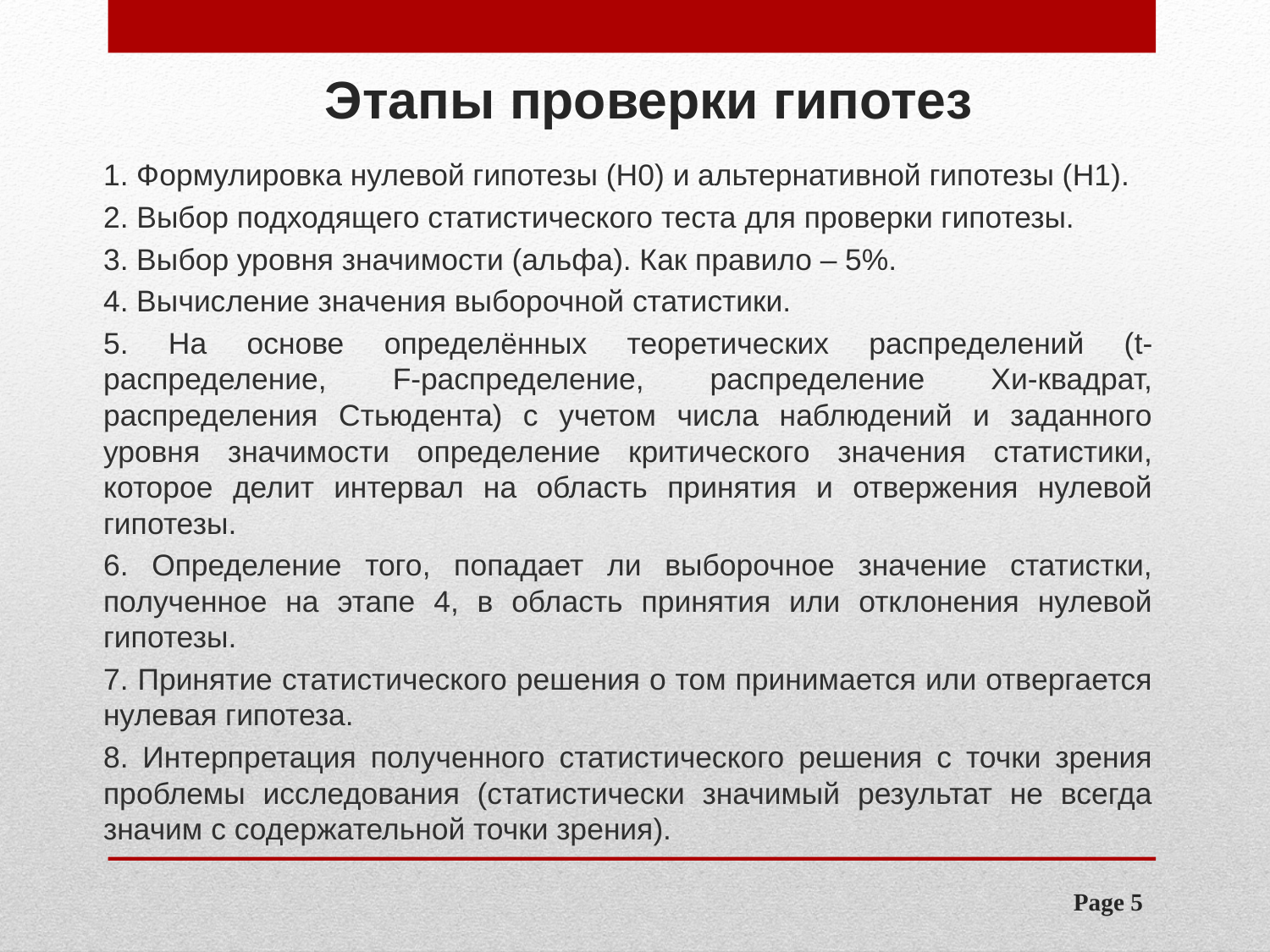

# Этапы проверки гипотез
	1. Формулировка нулевой гипотезы (H0) и альтернативной гипотезы (H1).
	2. Выбор подходящего статистического теста для проверки гипотезы.
	3. Выбор уровня значимости (альфа). Как правило – 5%.
	4. Вычисление значения выборочной статистики.
	5. На основе определённых теоретических распределений (t-распределение, F-распределение, распределение Хи-квадрат, распределения Стьюдента) с учетом числа наблюдений и заданного уровня значимости определение критического значения статистики, которое делит интервал на область принятия и отвержения нулевой гипотезы.
	6. Определение того, попадает ли выборочное значение статистки, полученное на этапе 4, в область принятия или отклонения нулевой гипотезы.
	7. Принятие статистического решения о том принимается или отвергается нулевая гипотеза.
	8. Интерпретация полученного статистического решения с точки зрения проблемы исследования (статистически значимый результат не всегда значим с содержательной точки зрения).
Page 5